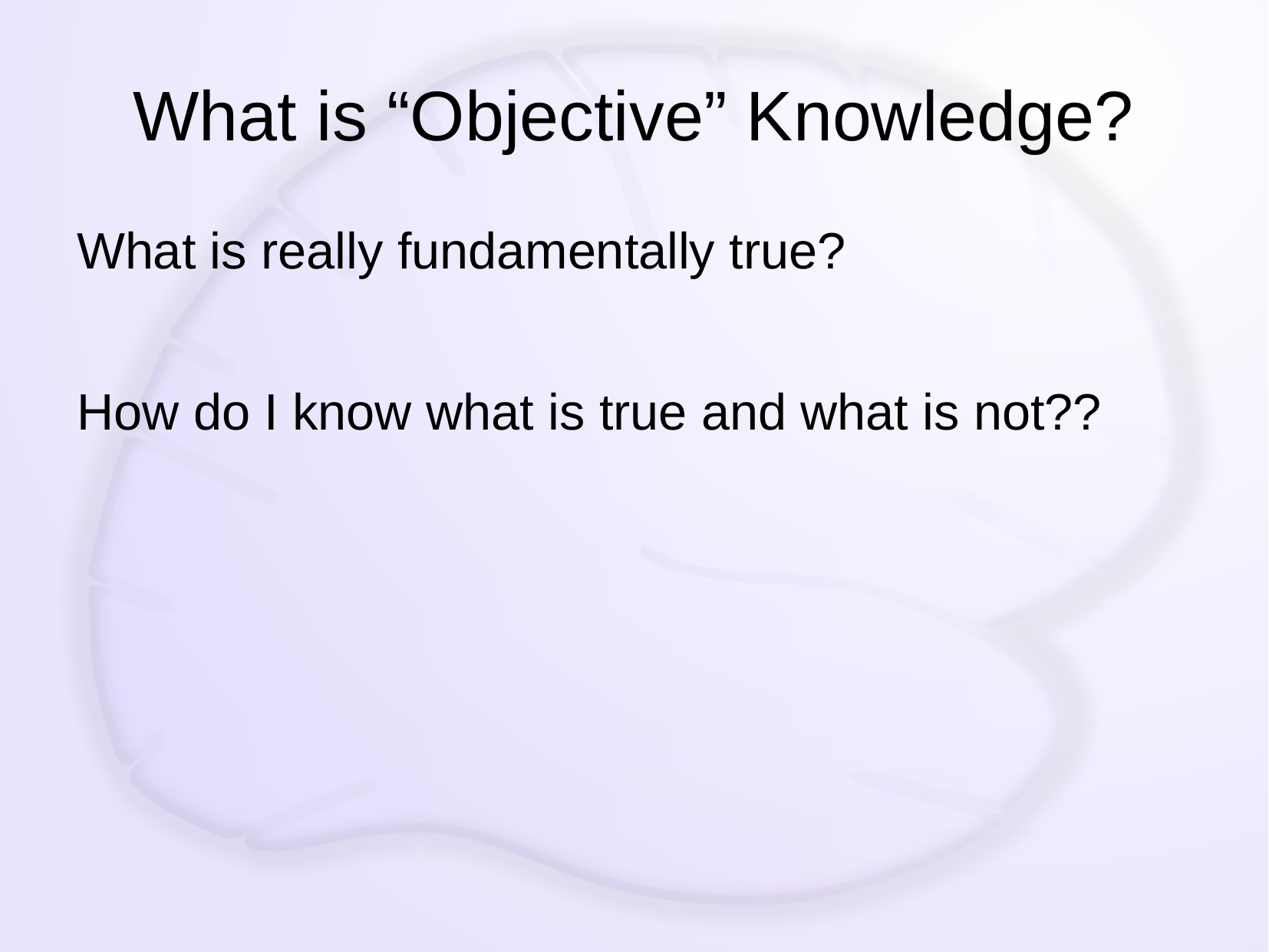

# What is “Objective” Knowledge?
What is really fundamentally true?

How do I know what is true and what is not??